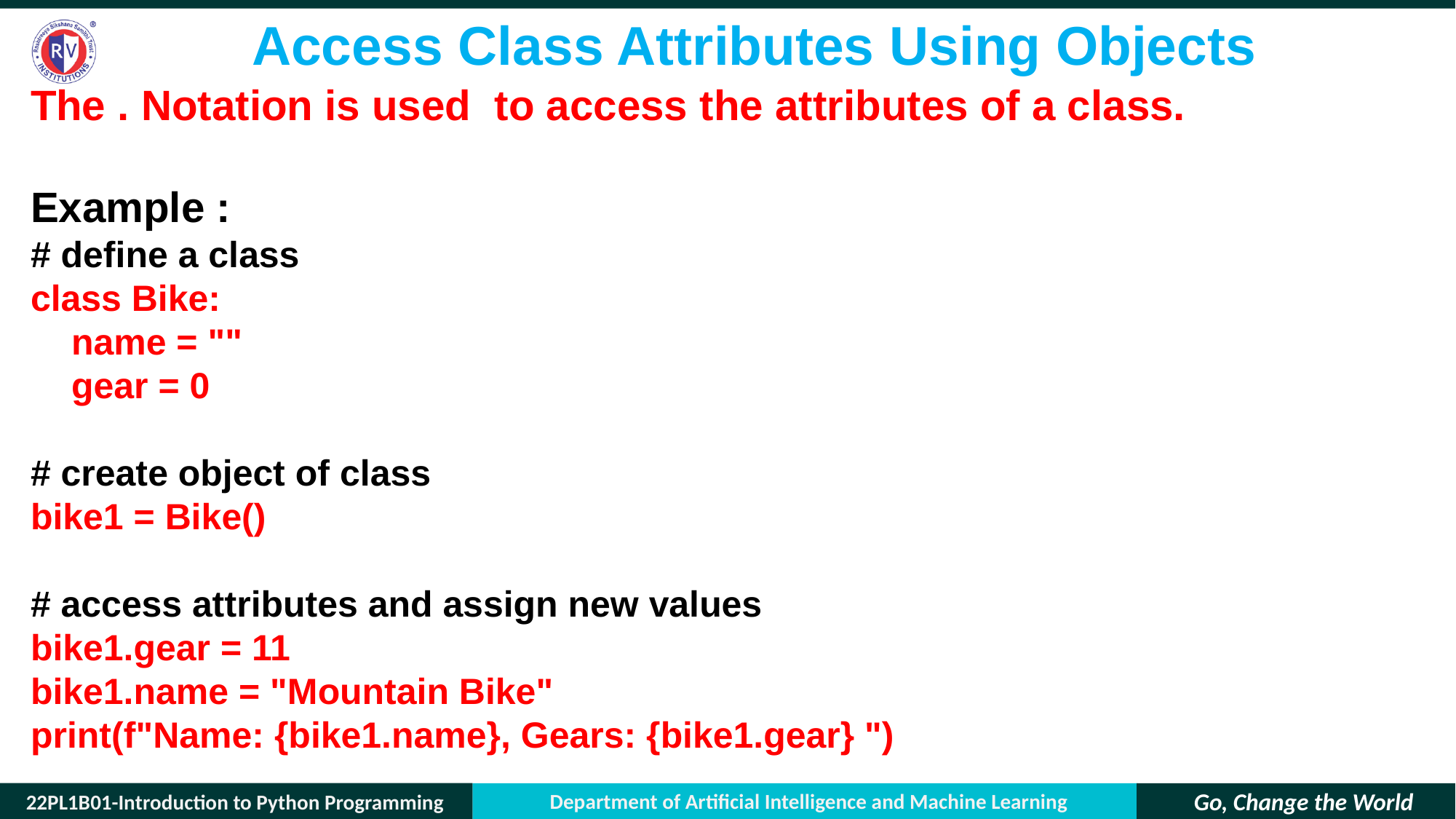

# Access Class Attributes Using Objects
The . Notation is used  to access the attributes of a class.

Example :
# define a class
class Bike:
    name = ""
    gear = 0

# create object of class
bike1 = Bike()

# access attributes and assign new values
bike1.gear = 11
bike1.name = "Mountain Bike"
print(f"Name: {bike1.name}, Gears: {bike1.gear} ")